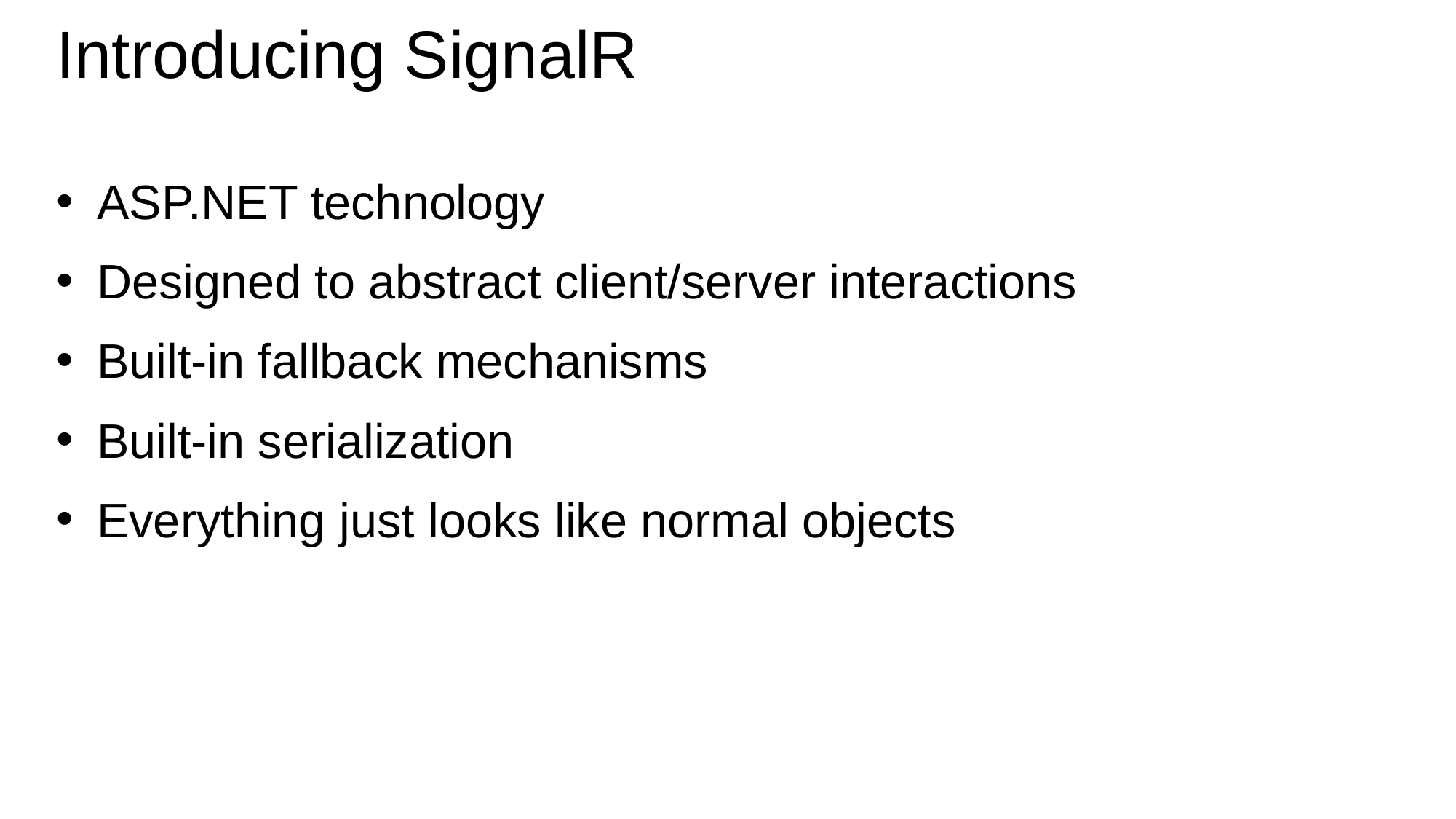

# Introducing SignalR
ASP.NET technology
Designed to abstract client/server interactions
Built-in fallback mechanisms
Built-in serialization
Everything just looks like normal objects